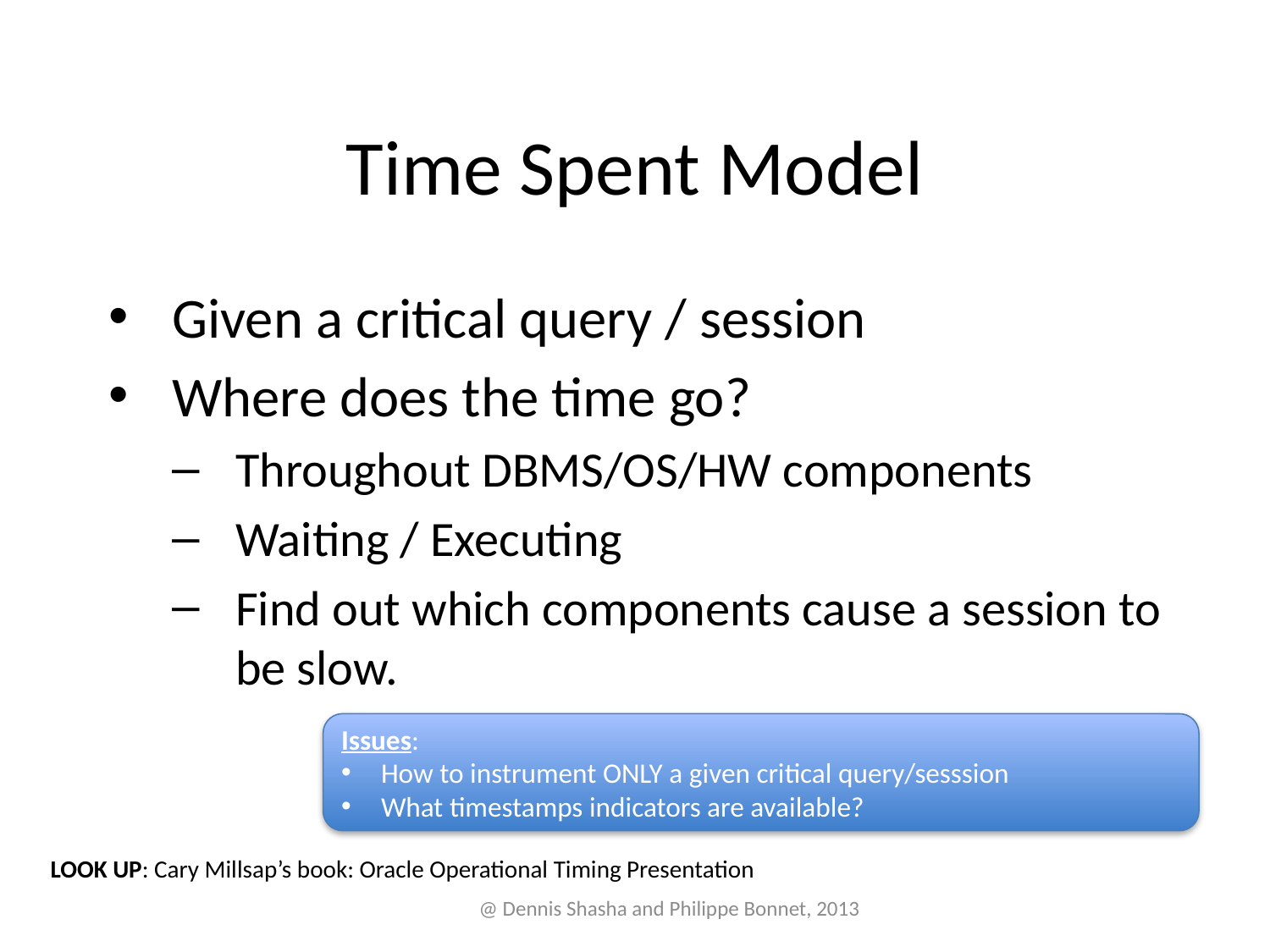

# Time Spent Model
Given a critical query / session
Where does the time go?
Throughout DBMS/OS/HW components
Waiting / Executing
Find out which components cause a session to be slow.
Issues:
How to instrument ONLY a given critical query/sesssion
What timestamps indicators are available?
LOOK UP: Cary Millsap’s book: Oracle Operational Timing Presentation

@ Dennis Shasha and Philippe Bonnet, 2013